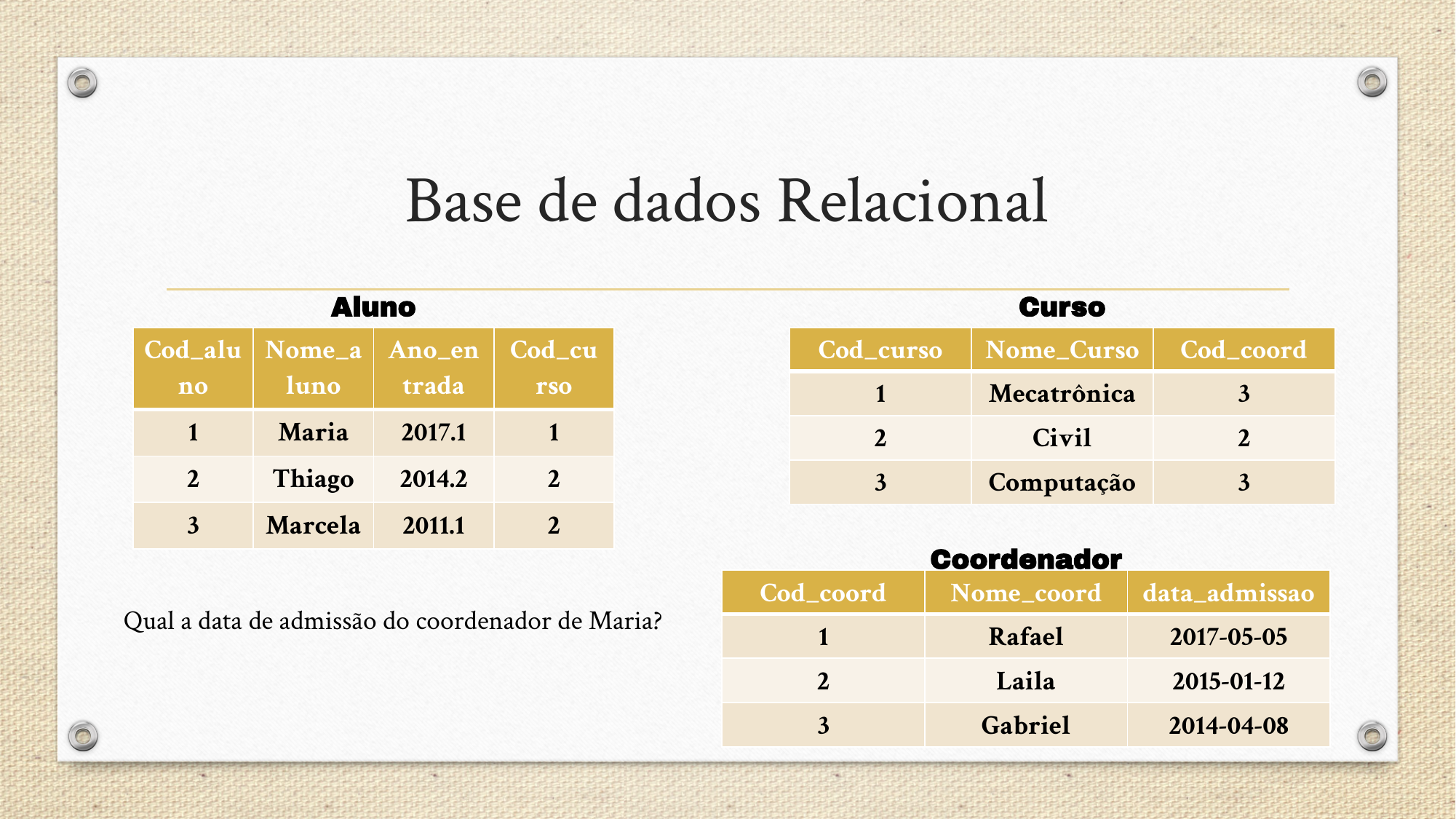

# Base de dados Relacional
Aluno
Curso
| Cod\_aluno | Nome\_aluno | Ano\_entrada | Cod\_curso |
| --- | --- | --- | --- |
| 1 | Maria | 2017.1 | 1 |
| 2 | Thiago | 2014.2 | 2 |
| 3 | Marcela | 2011.1 | 2 |
| Cod\_curso | Nome\_Curso | Cod\_coord |
| --- | --- | --- |
| 1 | Mecatrônica | 3 |
| 2 | Civil | 2 |
| 3 | Computação | 3 |
Coordenador
| Cod\_coord | Nome\_coord | data\_admissao |
| --- | --- | --- |
| 1 | Rafael | 2017-05-05 |
| 2 | Laila | 2015-01-12 |
| 3 | Gabriel | 2014-04-08 |
Qual a data de admissão do coordenador de Maria?